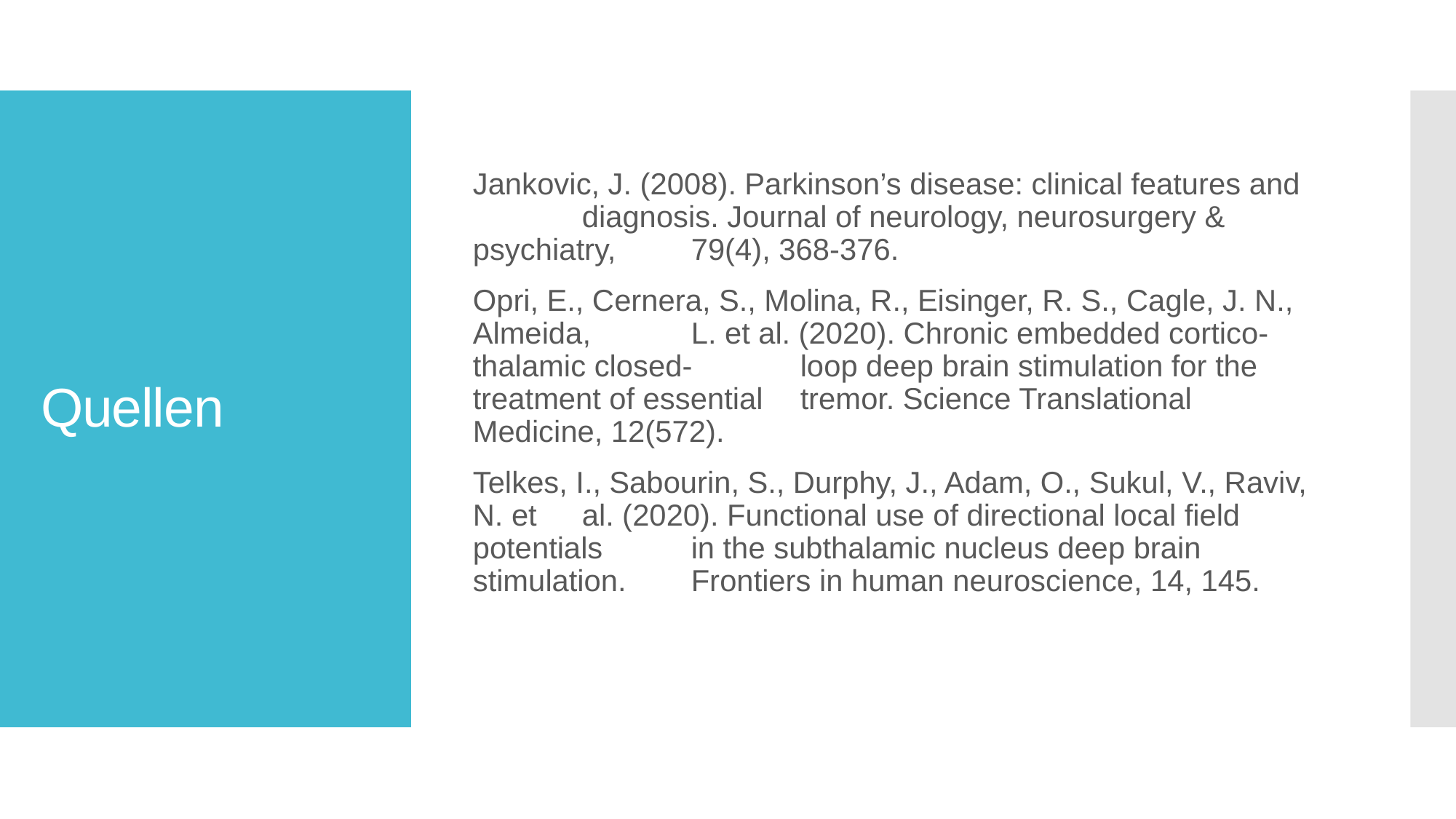

Jankovic, J. (2008). Parkinson’s disease: clinical features and 	diagnosis. Journal of neurology, neurosurgery & psychiatry, 	79(4), 368-376.
Opri, E., Cernera, S., Molina, R., Eisinger, R. S., Cagle, J. N., Almeida, 	L. et al. (2020). Chronic embedded cortico-thalamic closed-	loop deep brain stimulation for the treatment of essential 	tremor. Science Translational Medicine, 12(572).
Telkes, I., Sabourin, S., Durphy, J., Adam, O., Sukul, V., Raviv, N. et 	al. (2020). Functional use of directional local field potentials 	in the subthalamic nucleus deep brain stimulation. 	Frontiers in human neuroscience, 14, 145.

# Quellen